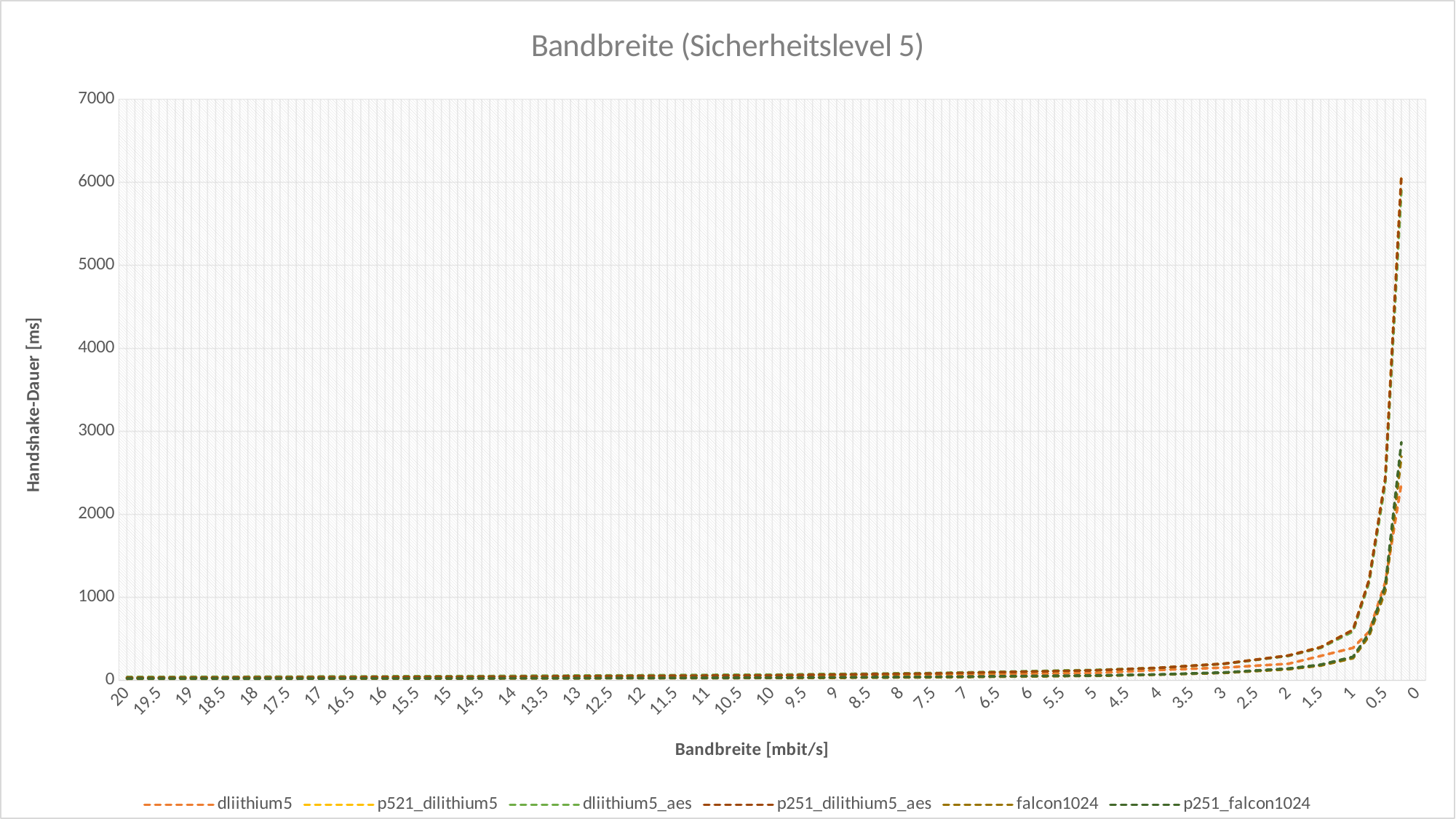

### Chart: Bandbreite (Sicherheitslevel 5)

| Category | dliithium5 | p521_dilithium5 | dliithium5_aes | p251_dilithium5_aes | falcon1024 | p251_falcon1024 |
|---|---|---|---|---|---|---|
| 20 | 30.43271789 | 34.13252295 | 39.9017135399999 | 31.6276077999999 | 18.71511046 | 22.1543761899999 |
| 19.75 | None | None | None | None | None | None |
| 19.5 | None | None | None | None | None | None |
| 19.25 | None | None | None | None | None | None |
| 19 | None | None | None | None | None | None |
| 18.75 | None | None | None | None | None | None |
| 18.5 | None | None | None | None | None | None |
| 18.25 | None | None | None | None | None | None |
| 18 | None | None | None | None | None | None |
| 17.75 | None | None | None | None | None | None |
| 17.5 | None | None | None | None | None | None |
| 17.25 | None | None | None | None | None | None |
| 17 | None | None | None | None | None | None |
| 16.75 | None | None | None | None | None | None |
| 16.5 | None | None | None | None | None | None |
| 16.25 | None | None | None | None | None | None |
| 16 | None | None | None | None | None | None |
| 15.75 | None | None | None | None | None | None |
| 15.5 | None | None | None | None | None | None |
| 15.25 | None | None | None | None | None | None |
| 15 | 39.9715358 | 42.98344899 | 49.7718951299999 | 42.1224510399999 | 22.77089062 | 24.19334005 |
| 14.75 | None | None | None | None | None | None |
| 14.5 | None | None | None | None | None | None |
| 14.25 | None | None | None | None | None | None |
| 14 | None | None | None | None | None | None |
| 13.75 | None | None | None | None | None | None |
| 13.5 | None | None | None | None | None | None |
| 13.25 | None | None | None | None | None | None |
| 13 | None | None | None | None | None | None |
| 12.75 | None | None | None | None | None | None |
| 12.5 | None | None | None | None | None | None |
| 12.25 | None | None | None | None | None | None |
| 12 | None | None | None | None | None | None |
| 11.75 | None | None | None | None | None | None |
| 11.5 | None | None | None | None | None | None |
| 11.25 | None | None | None | None | None | None |
| 11 | None | None | None | None | None | None |
| 10.75 | None | None | None | None | None | None |
| 10.5 | None | None | None | None | None | None |
| 10.25 | None | None | None | None | None | None |
| 10 | 49.73686815 | 60.96595901 | 69.06881193 | 60.58884881 | 27.9534760399999 | 32.7615536499999 |
| 9.75 | None | None | None | None | None | None |
| 9.5 | None | None | None | None | None | None |
| 9.25 | None | None | None | None | None | None |
| 9 | None | None | None | None | None | None |
| 8.75 | None | None | None | None | None | None |
| 8.5 | None | None | None | None | None | None |
| 8.25 | None | None | None | None | None | None |
| 8 | None | None | None | None | None | None |
| 7.75 | None | None | None | None | None | None |
| 7.5 | 69.25840853 | 81.05820458 | 87.99012635 | 82.93876762 | 36.21139066 | 43.2040878699999 |
| 7.25 | None | None | None | None | None | None |
| 7 | None | None | None | None | None | None |
| 6.75 | None | None | None | None | None | None |
| 6.5 | None | None | None | None | None | None |
| 6.25 | None | None | None | None | None | None |
| 6 | None | None | None | None | None | None |
| 5.75 | None | None | None | None | None | None |
| 5.5 | None | None | None | None | None | None |
| 5.25 | None | None | None | None | None | None |
| 5 | 87.9676897 | 119.65699522 | 125.614323189999 | 120.18690251 | 55.2298980299999 | 58.95569154 |
| 4.75 | None | None | None | None | None | None |
| 4.5 | None | None | None | None | None | None |
| 4.25 | None | None | None | None | None | None |
| 4 | 125.465510959999 | 150.020915189999 | 150.11748189 | 151.05953759 | 68.7066979499999 | 71.7204309299999 |
| 3.75 | None | None | None | None | None | None |
| 3.5 | None | None | None | None | None | None |
| 3.25 | None | None | None | None | None | None |
| 3 | 153.29242567 | 199.73337472 | 198.4055698 | 200.519585509999 | 89.492476 | 95.35071075 |
| 2.75 | None | None | None | None | None | None |
| 2.5 | None | None | None | None | None | None |
| 2.25 | None | None | None | None | None | None |
| 2 | 199.68461483 | 299.45801085 | 294.1204263 | 299.09165026 | 133.60545262 | 142.47449052 |
| 1.75 | None | None | None | None | None | None |
| 1.5 | 294.06764089 | 401.69631148 | 391.289977429999 | 399.0742004 | 177.948300239999 | 189.117968169999 |
| 1.25 | None | None | None | None | None | None |
| 1 | 391.2836377 | 607.767589659999 | 587.68712473 | 607.21489777 | 266.70843441 | 283.30490934 |
| 0.75 | 587.80617272 | 1212.1065147 | 1182.17030061999 | 1211.87352903 | 535.27574286 | 568.28882777 |
| 0.5 | 1182.16366027 | 2430.92699266999 | 2370.34518599 | 2430.90609006 | 1072.96082941 | 1138.61026333 |
| 0.25 | 2370.46703345 | 6085.32645435 | 5914.07596723 | 6085.4045355 | 2697.06308280999 | 2868.68504321999 |
| 0 | None | None | None | None | None | None |